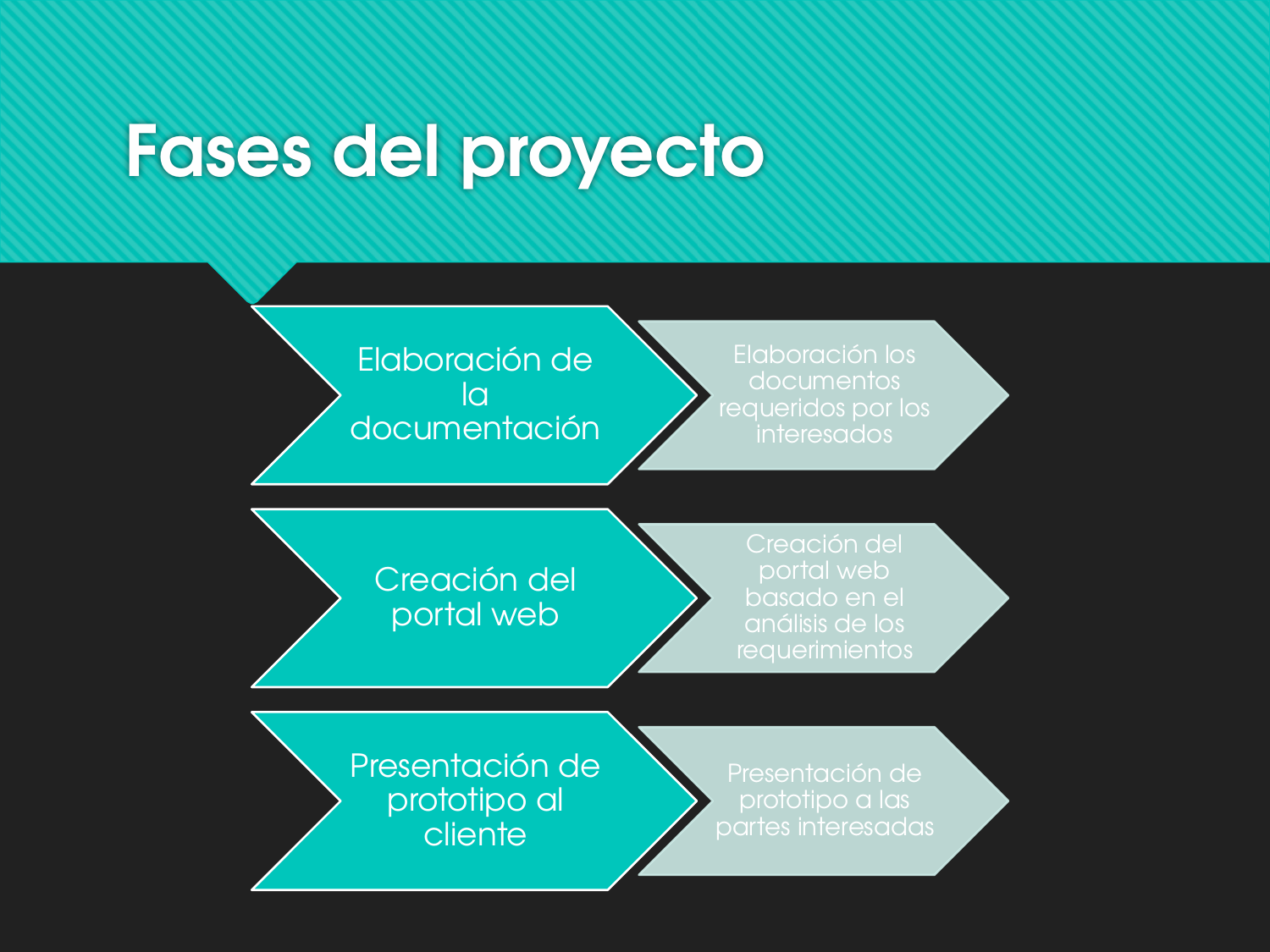

# Fases del proyecto
Elaboración de la documentación
Elaboración los documentos requeridos por los interesados
Creación del portal web
Creación del portal web basado en el análisis de los requerimientos
Presentación de prototipo al cliente
Presentación de prototipo a las partes interesadas